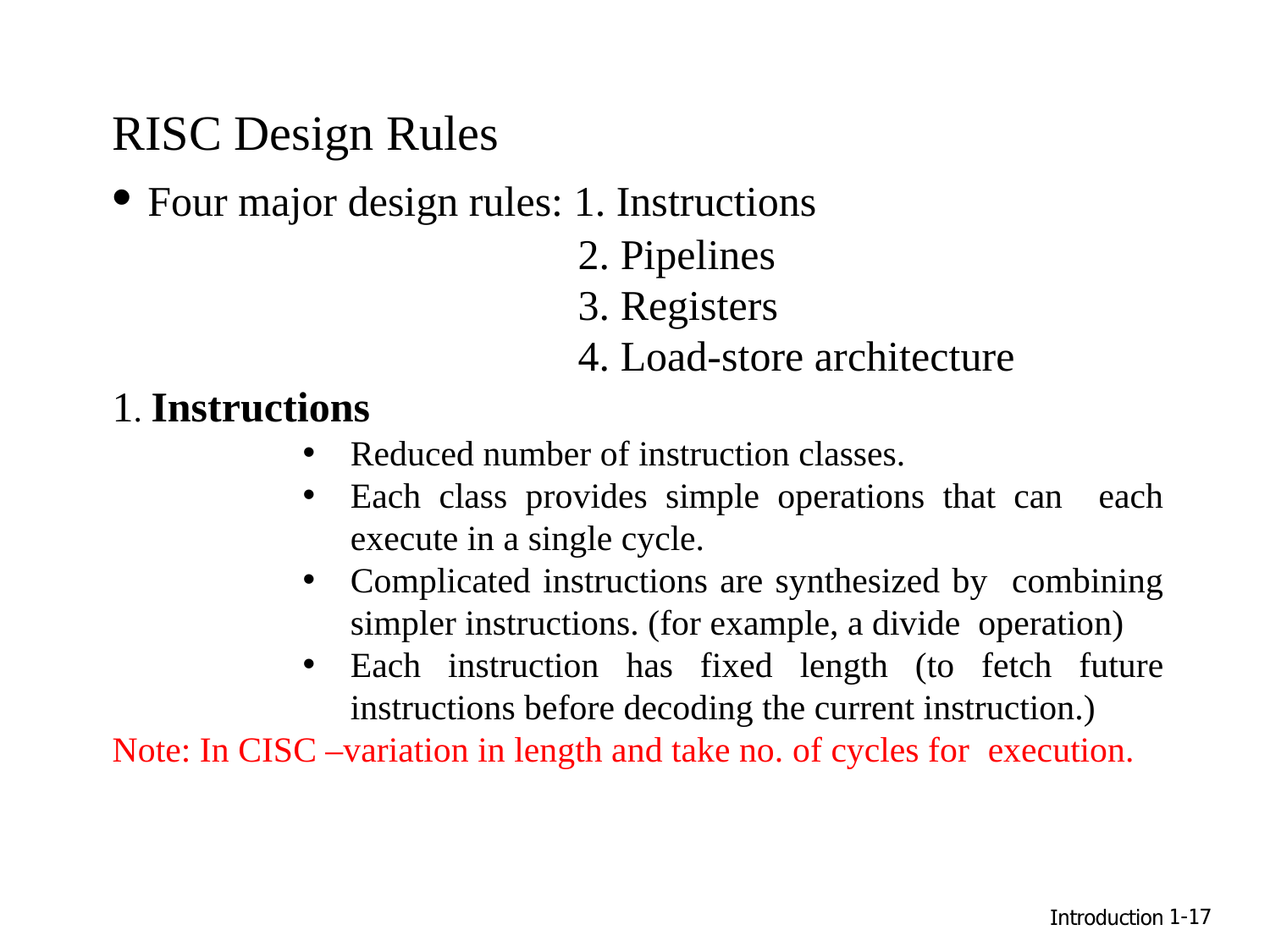

RISC Design Rules
• Four major design rules: 1. Instructions
			        2. Pipelines
			        3. Registers
			        4. Load-store architecture
1. Instructions
Reduced number of instruction classes.
Each class provides simple operations that can  each execute in a single cycle.
Complicated instructions are synthesized by  combining simpler instructions. (for example, a divide  operation)
Each instruction has fixed length (to fetch future instructions before decoding the current instruction.)
Note: In CISC –variation in length and take no. of cycles for  execution.
1-17
Introduction